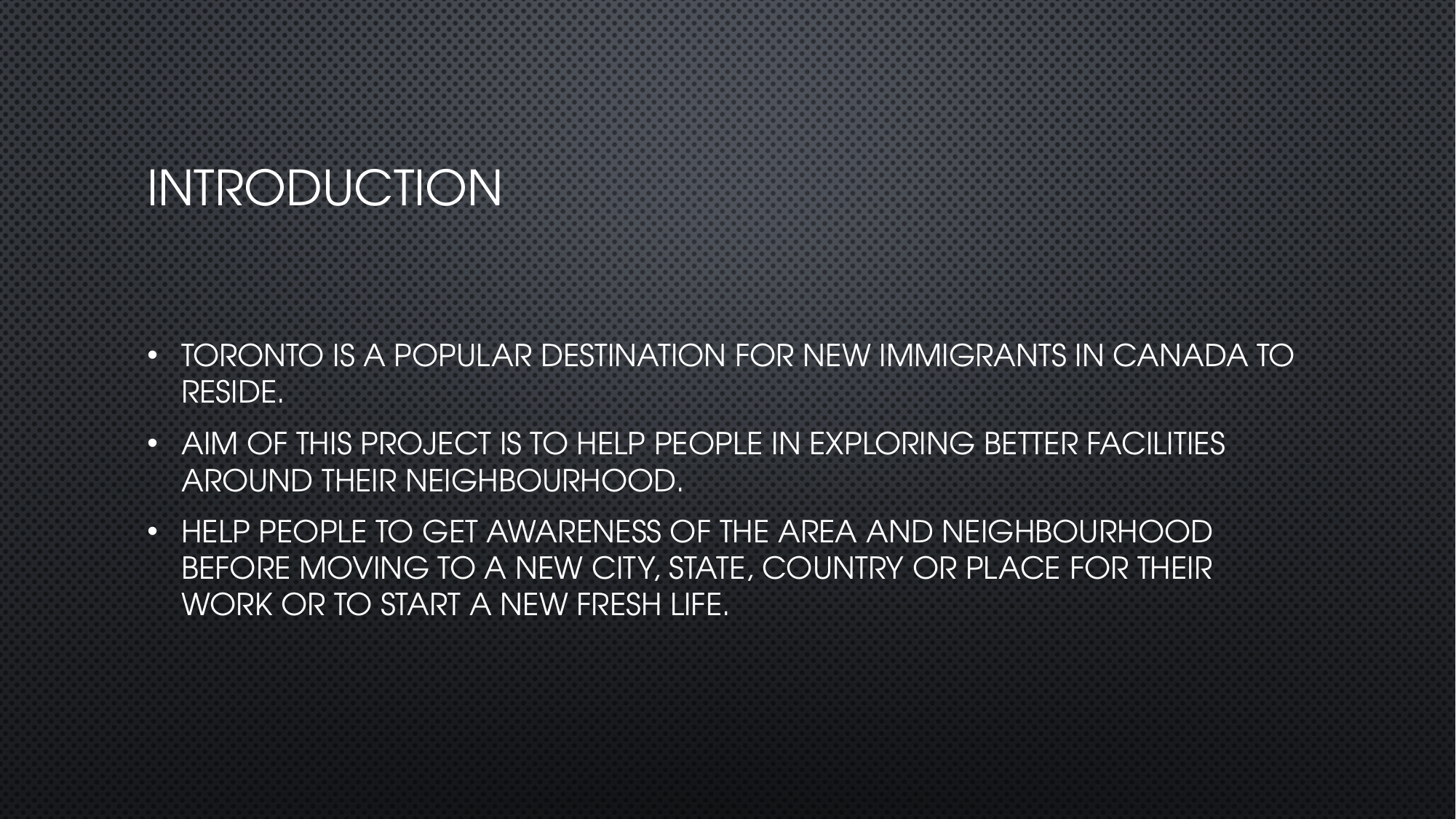

# Introduction
Toronto is a popular destination for new immigrants in Canada to reside.
Aim of this project is to help people in exploring better facilities around their neighbourhood.
Help people to get awareness of the area and neighbourhood before moving to a new city, state, country or place for their work or to start a new fresh life.